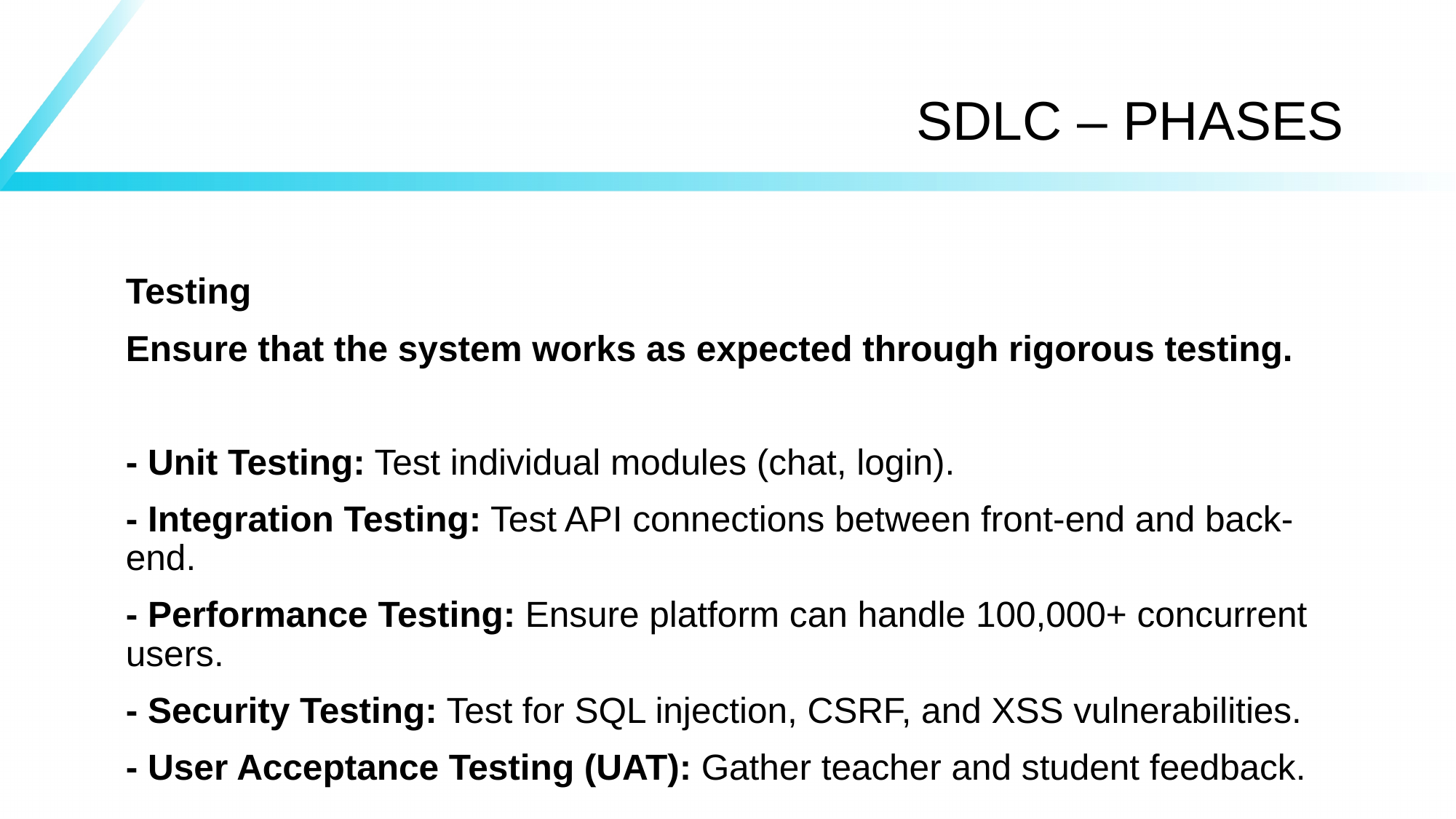

# SDLC – PHASES
Testing
Ensure that the system works as expected through rigorous testing.

- Unit Testing: Test individual modules (chat, login).
- Integration Testing: Test API connections between front-end and back-end.
- Performance Testing: Ensure platform can handle 100,000+ concurrent users.
- Security Testing: Test for SQL injection, CSRF, and XSS vulnerabilities.
- User Acceptance Testing (UAT): Gather teacher and student feedback.